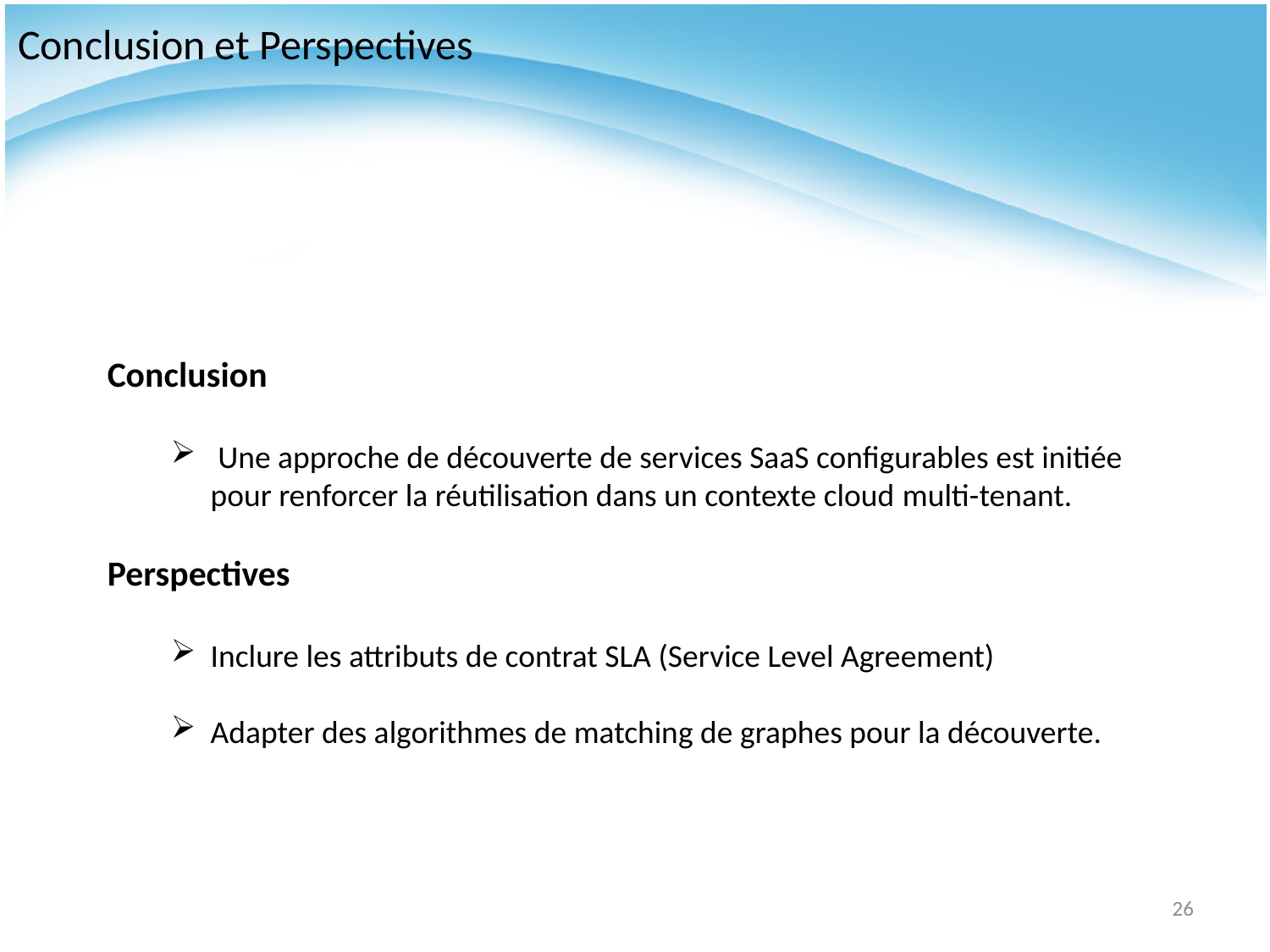

Conclusion et Perspectives

Conclusion

 Une approche de découverte de services SaaS configurables est initiée pour renforcer la réutilisation dans un contexte cloud multi-tenant.

Perspectives

Inclure les attributs de contrat SLA (Service Level Agreement)

Adapter des algorithmes de matching de graphes pour la découverte.
26